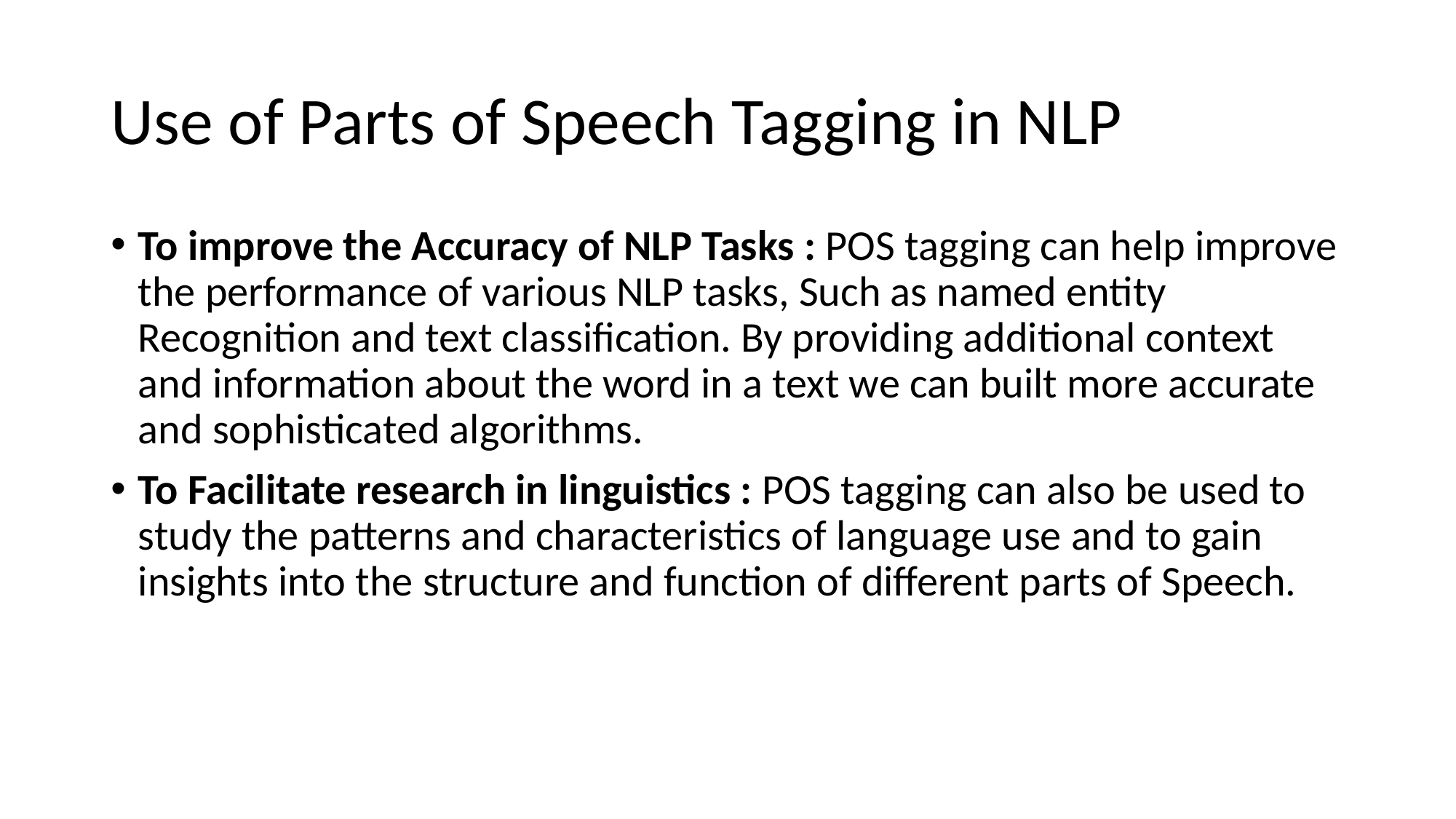

# Use of Parts of Speech Tagging in NLP
To improve the Accuracy of NLP Tasks : POS tagging can help improve the performance of various NLP tasks, Such as named entity Recognition and text classification. By providing additional context and information about the word in a text we can built more accurate and sophisticated algorithms.
To Facilitate research in linguistics : POS tagging can also be used to study the patterns and characteristics of language use and to gain insights into the structure and function of different parts of Speech.